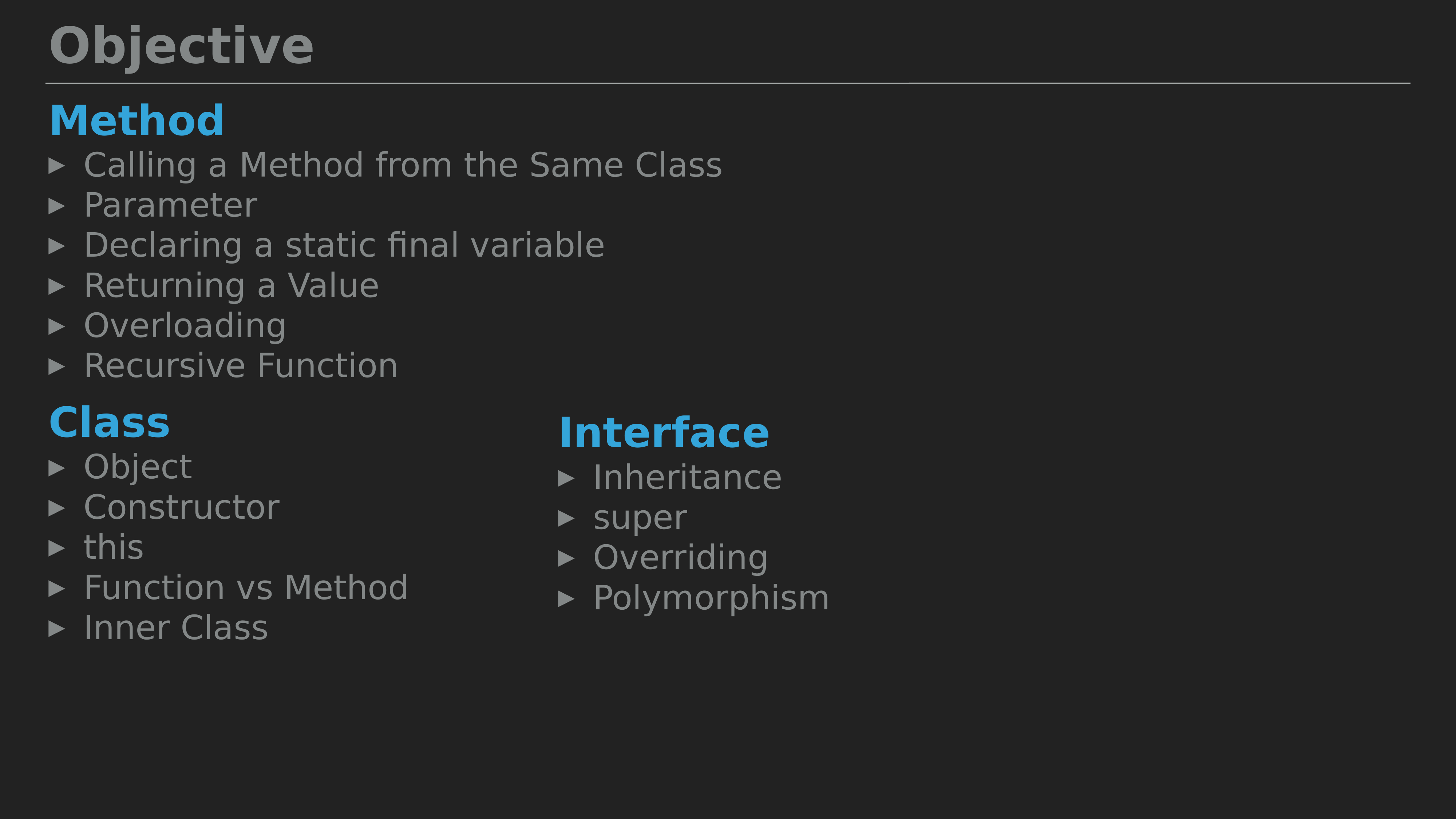

Objective
Method
Calling a Method from the Same Class
Parameter
Declaring a static final variable
Returning a Value
Overloading
Recursive Function

Class

Object
Constructor
this
Function vs Method
Inner Class
Interface
Inheritance
super
Overriding
Polymorphism